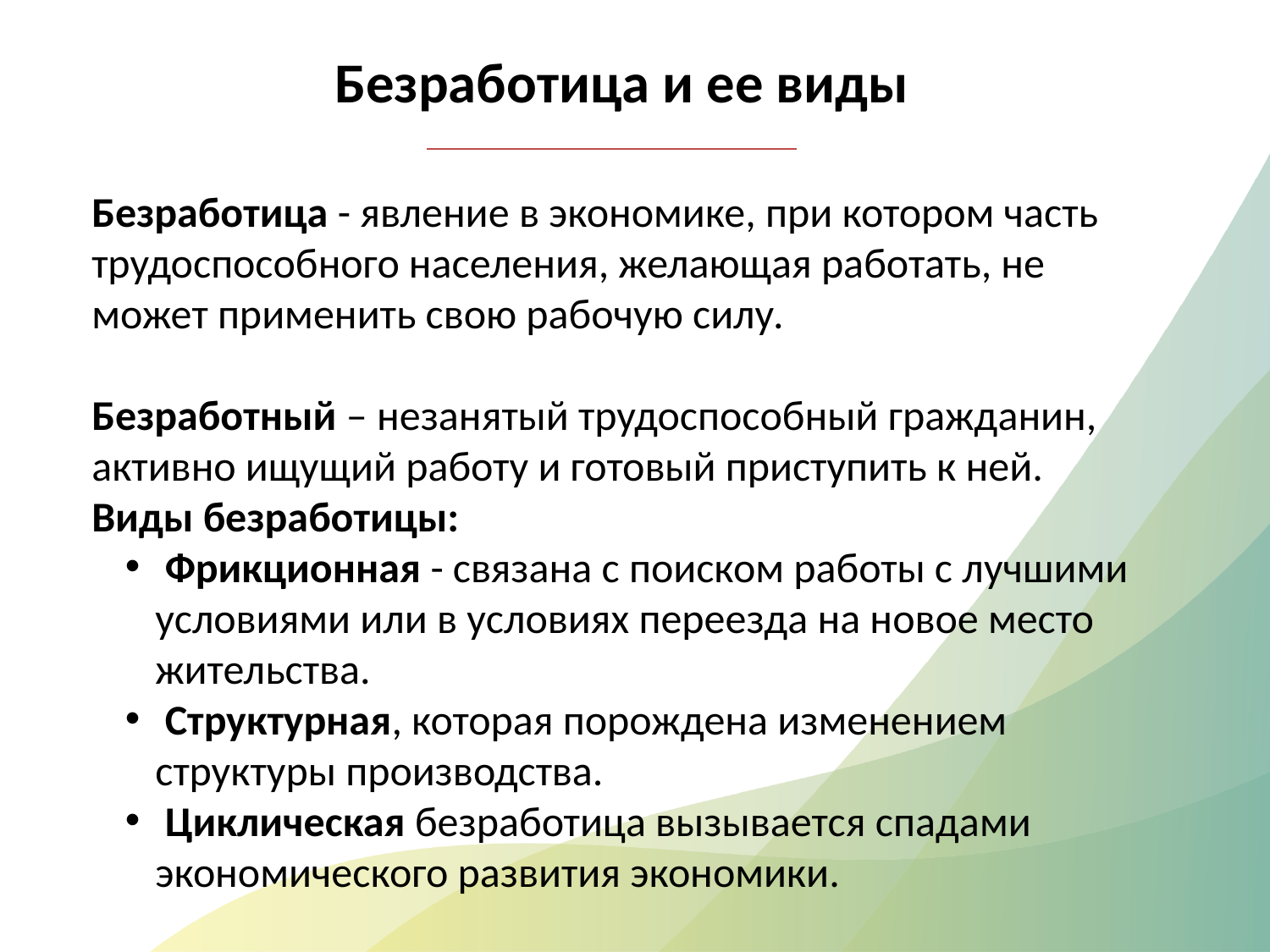

Безработица и ее виды
Безработица - явление в экономике, при котором часть трудоспособного населения, желающая работать, не может применить свою рабочую силу.

Безработный – незанятый трудоспособный гражданин, активно ищущий работу и готовый приступить к ней.
Виды безработицы:
 Фрикционная - связана с поиском работы с лучшими условиями или в условиях переезда на новое место жительства.
 Структурная, которая порождена изменением структуры производства.
 Циклическая безработица вызывается спадами экономического развития экономики.